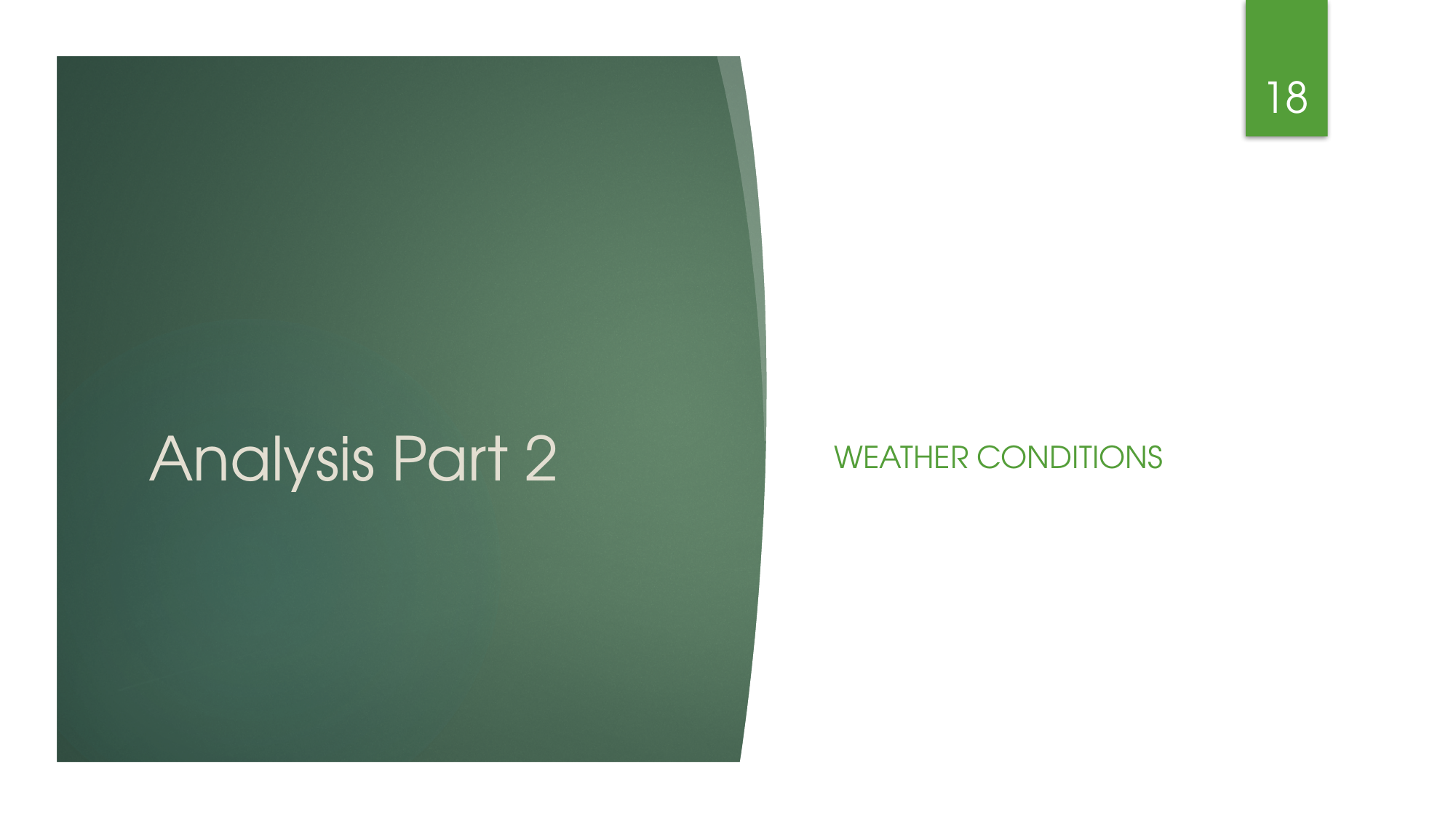

18
# Analysis Part 2
Weather conditions